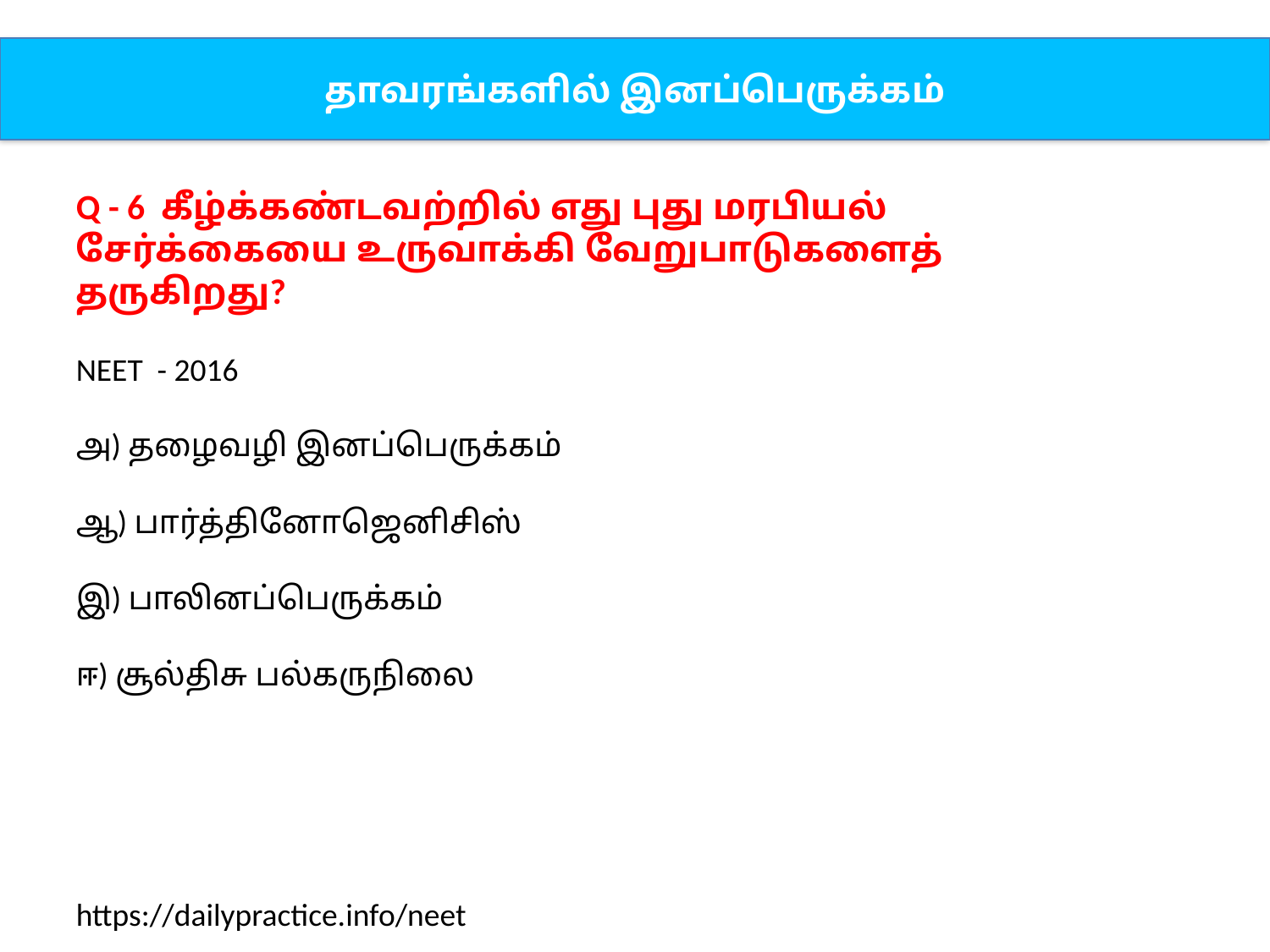

தாவரங்களில் இனப்பெருக்கம்

Q - 6  கீழ்க்கண்டவற்றில் எது புது மரபியல் சேர்க்கையை உருவாக்கி வேறுபாடுகளைத் தருகிறது?

NEET  - 2016

அ) தழைவழி இனப்பெருக்கம்

ஆ) பார்த்தினோஜெனிசிஸ்

இ) பாலினப்பெருக்கம்

ஈ) சூல்திசு பல்கருநிலை
https://dailypractice.info/neet